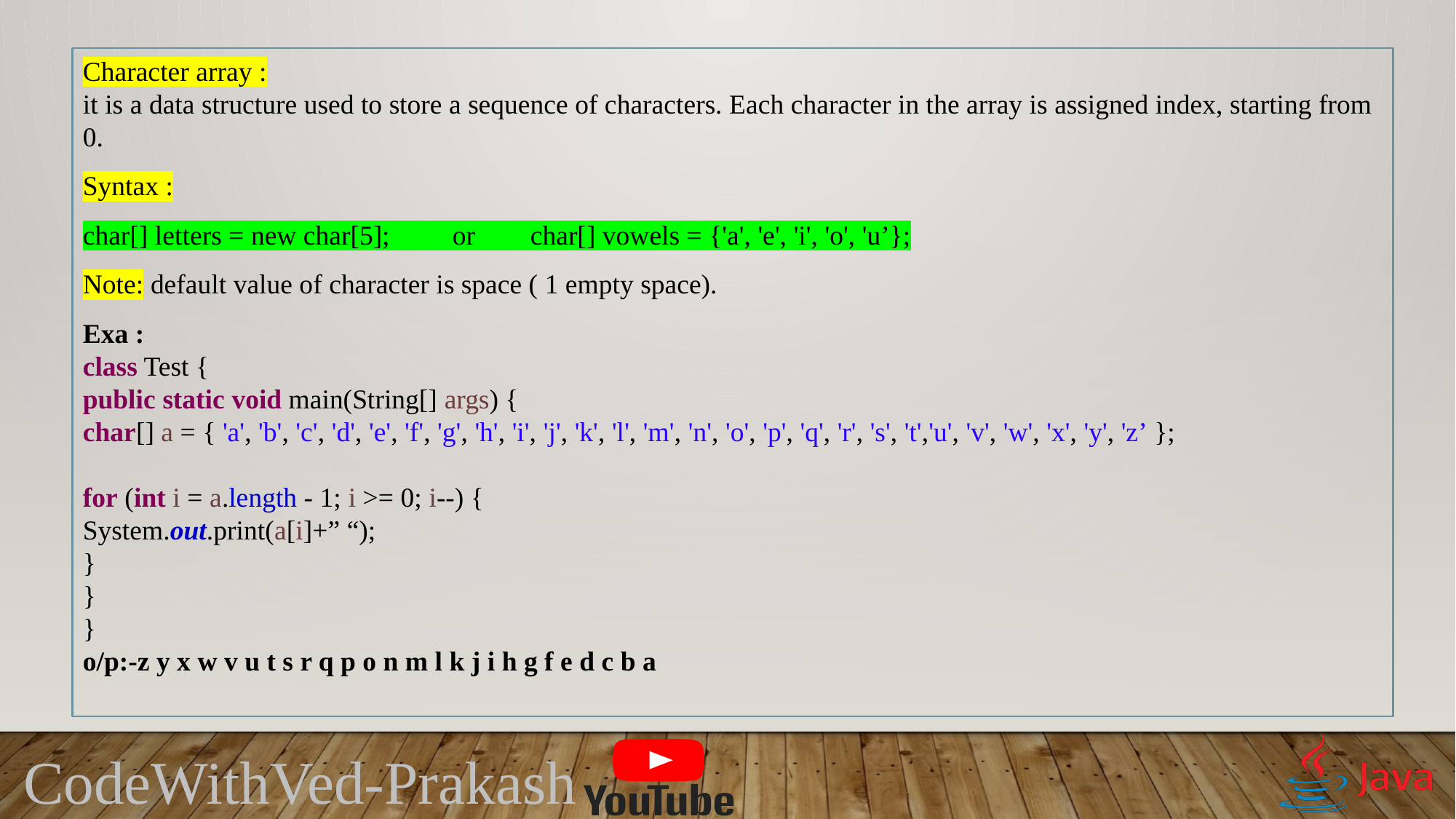

Character array :
it is a data structure used to store a sequence of characters. Each character in the array is assigned index, starting from 0.
Syntax :
char[] letters = new char[5];         or        char[] vowels = {'a', 'e', 'i', 'o', 'u’};
Note: default value of character is space ( 1 empty space).
Exa :
class Test {
public static void main(String[] args) {
char[] a = { 'a', 'b', 'c', 'd', 'e', 'f', 'g', 'h', 'i', 'j', 'k', 'l', 'm', 'n', 'o', 'p', 'q', 'r', 's', 't','u', 'v', 'w', 'x', 'y', 'z’ };

for (int i = a.length - 1; i >= 0; i--) {
System.out.print(a[i]+” “);
}
}
}
o/p:-z y x w v u t s r q p o n m l k j i h g f e d c b a